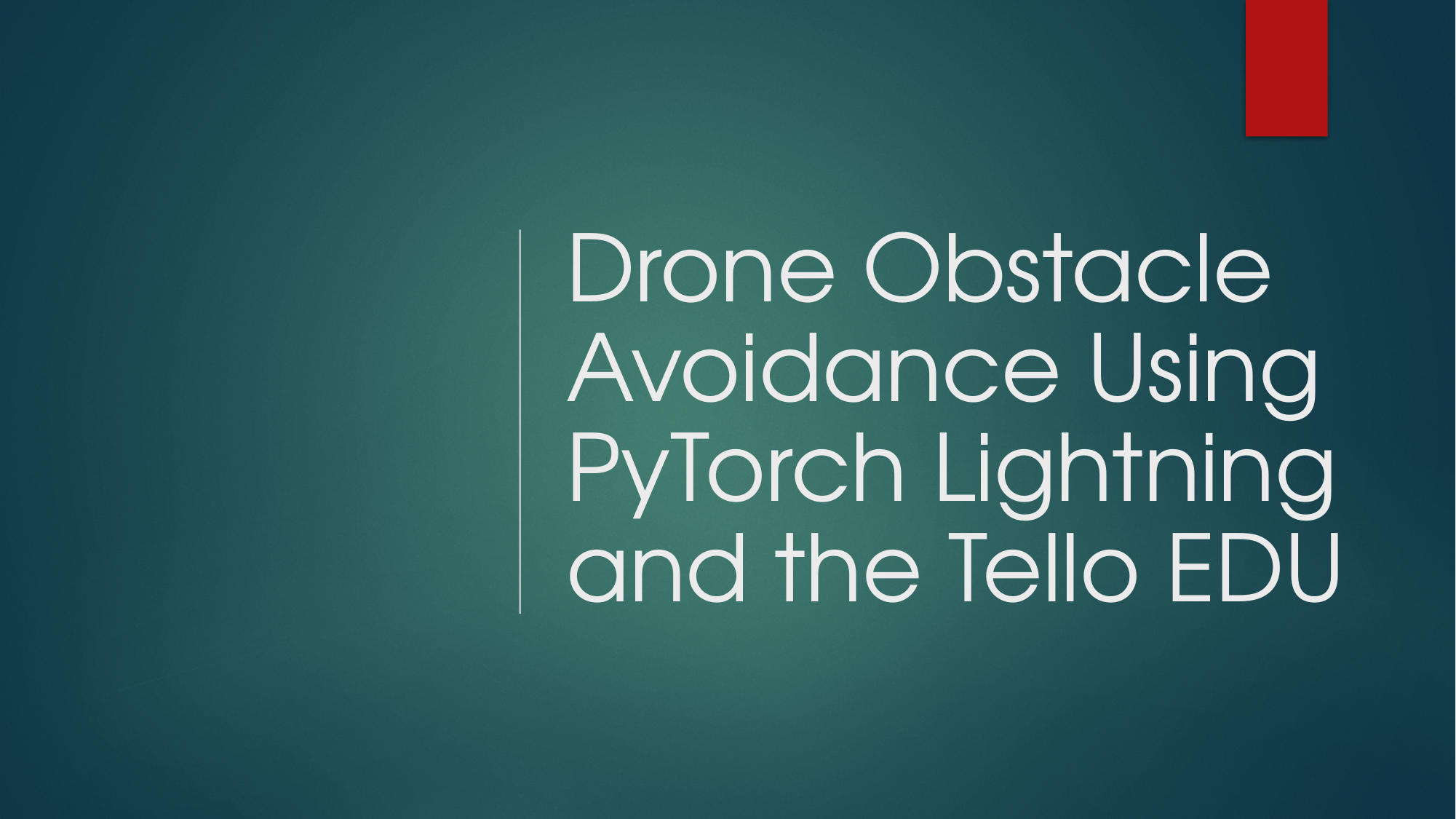

# Drone Obstacle Avoidance Using PyTorch Lightning and the Tello EDU